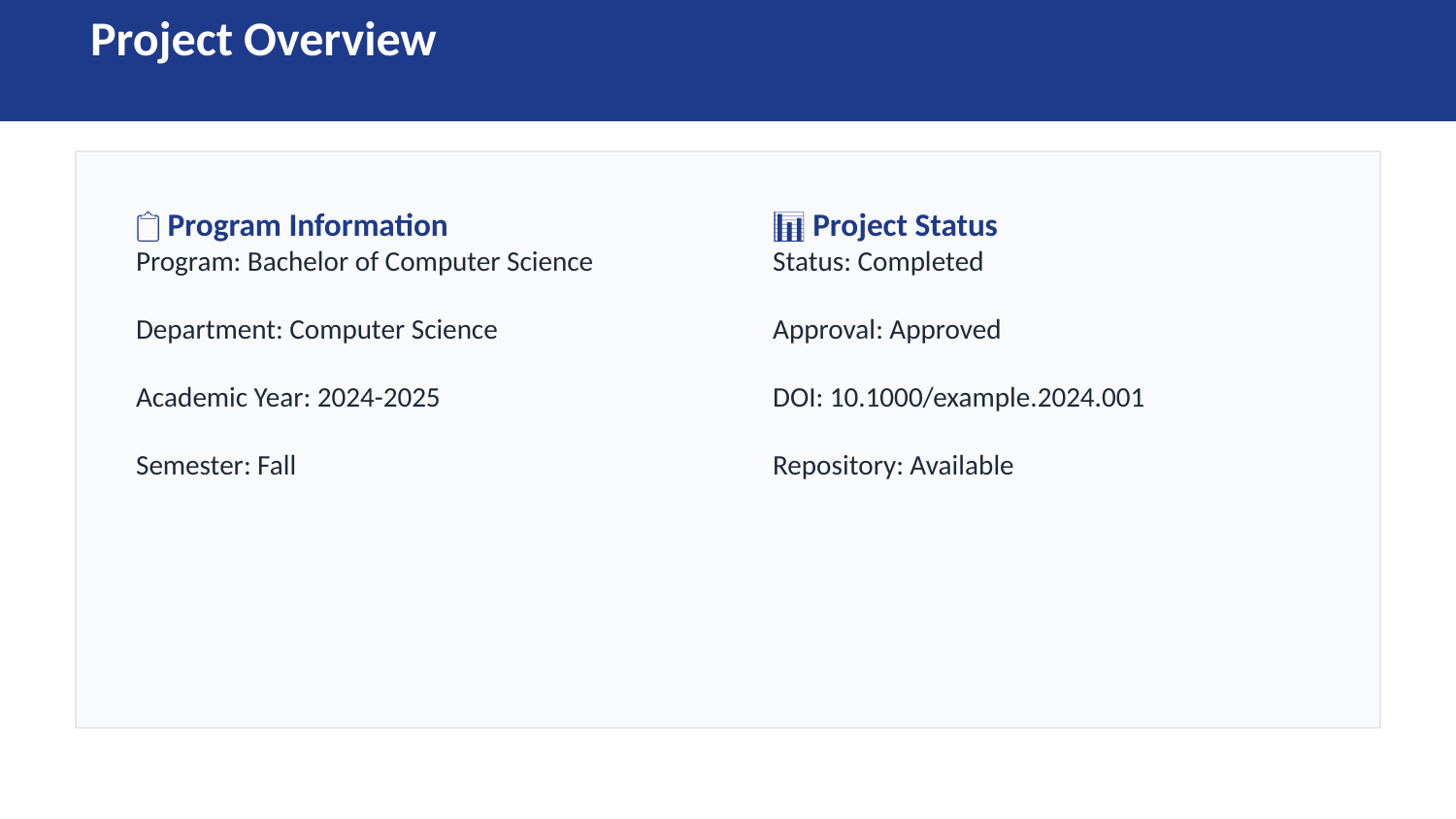

Project Overview

📋 Program Information
Program: Bachelor of Computer Science

Department: Computer Science

Academic Year: 2024-2025

Semester: Fall
📊 Project Status
Status: Completed

Approval: Approved

DOI: 10.1000/example.2024.001

Repository: Available